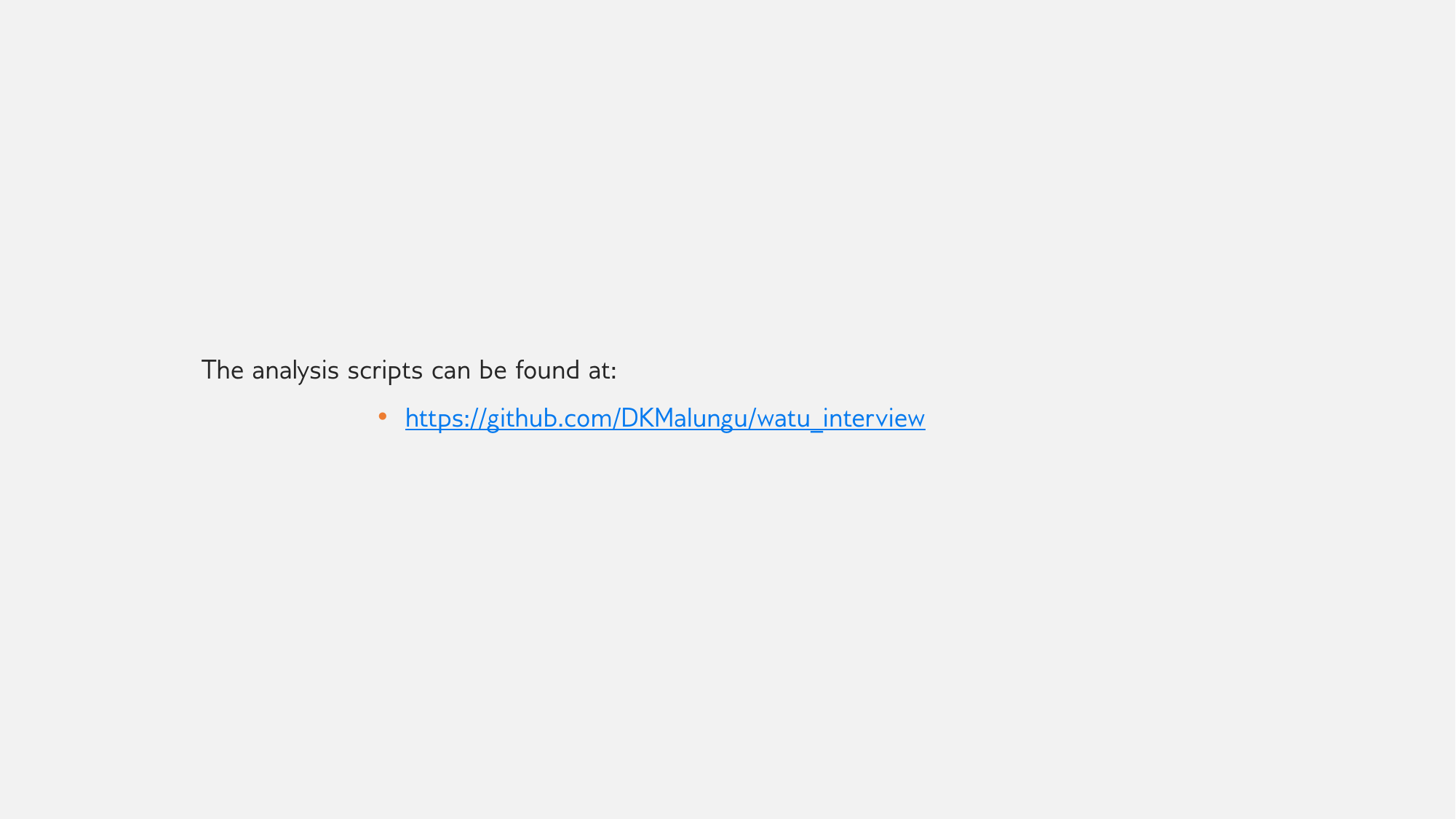

The analysis scripts can be found at:
https://github.com/DKMalungu/watu_interview